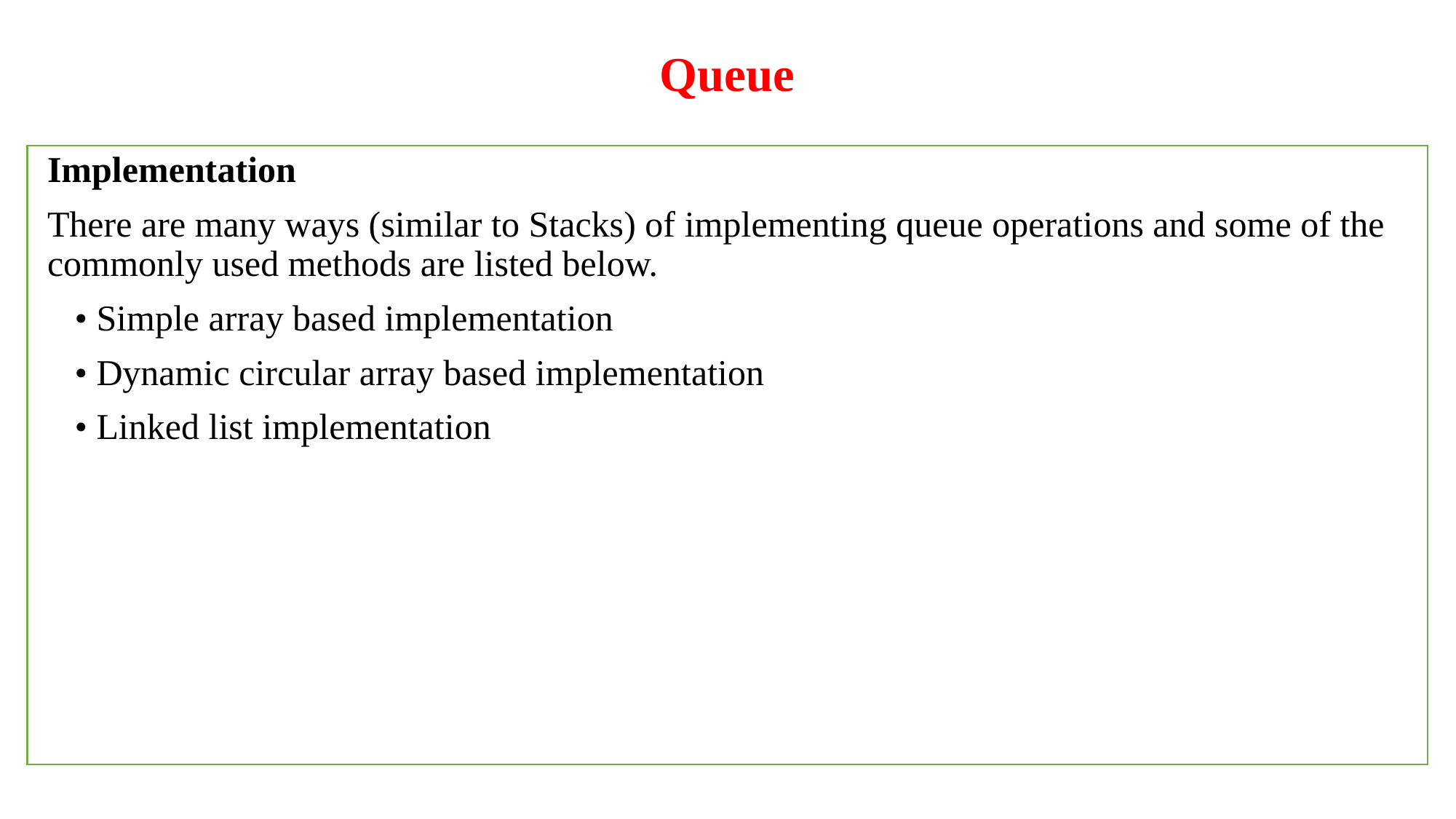

#
Queue

Implementation
There are many ways (similar to Stacks) of implementing queue operations and some of the commonly used methods are listed below.
	• Simple array based implementation
	• Dynamic circular array based implementation
	• Linked list implementation